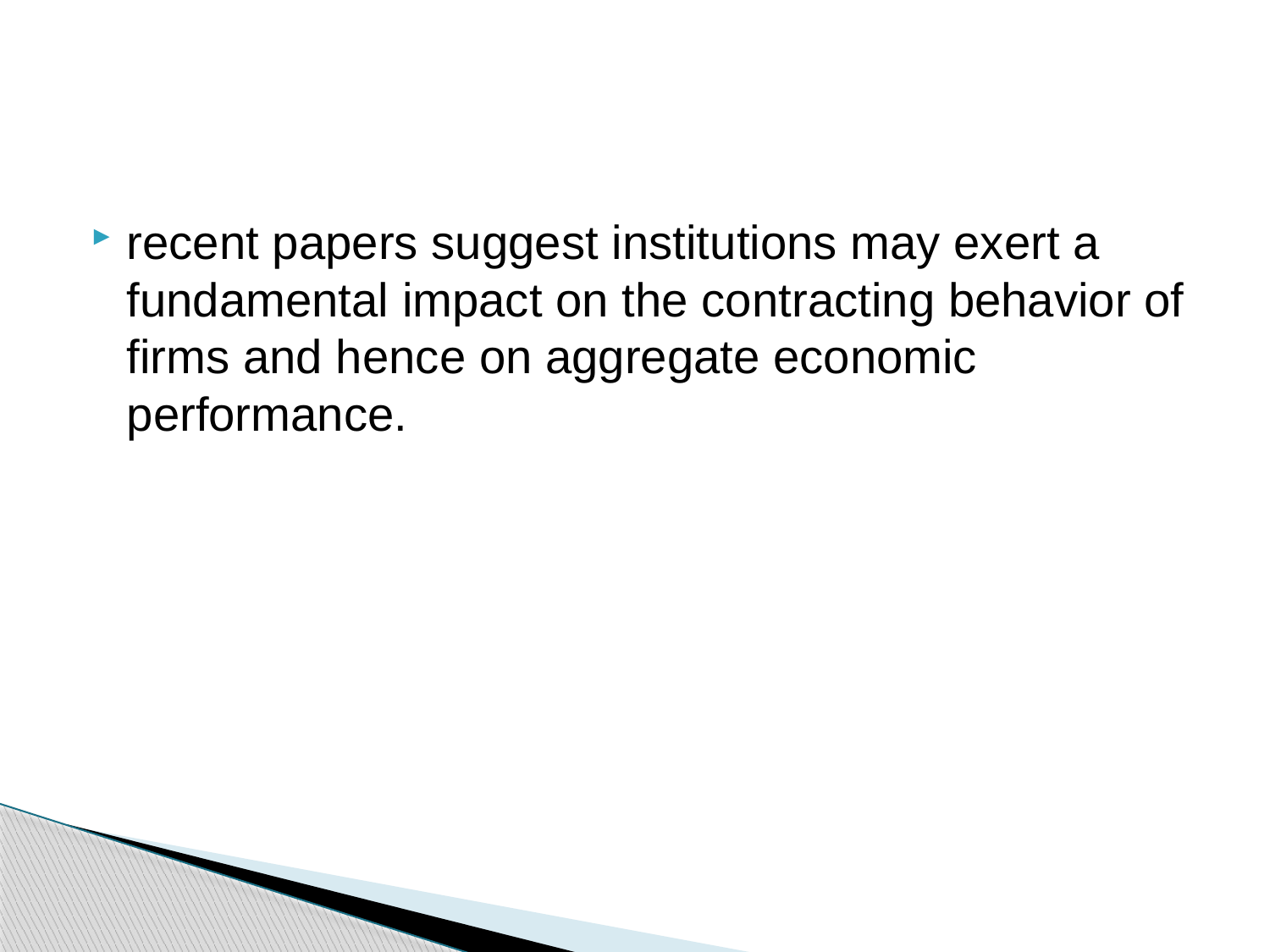

#
recent papers suggest institutions may exert a fundamental impact on the contracting behavior of firms and hence on aggregate economic performance.